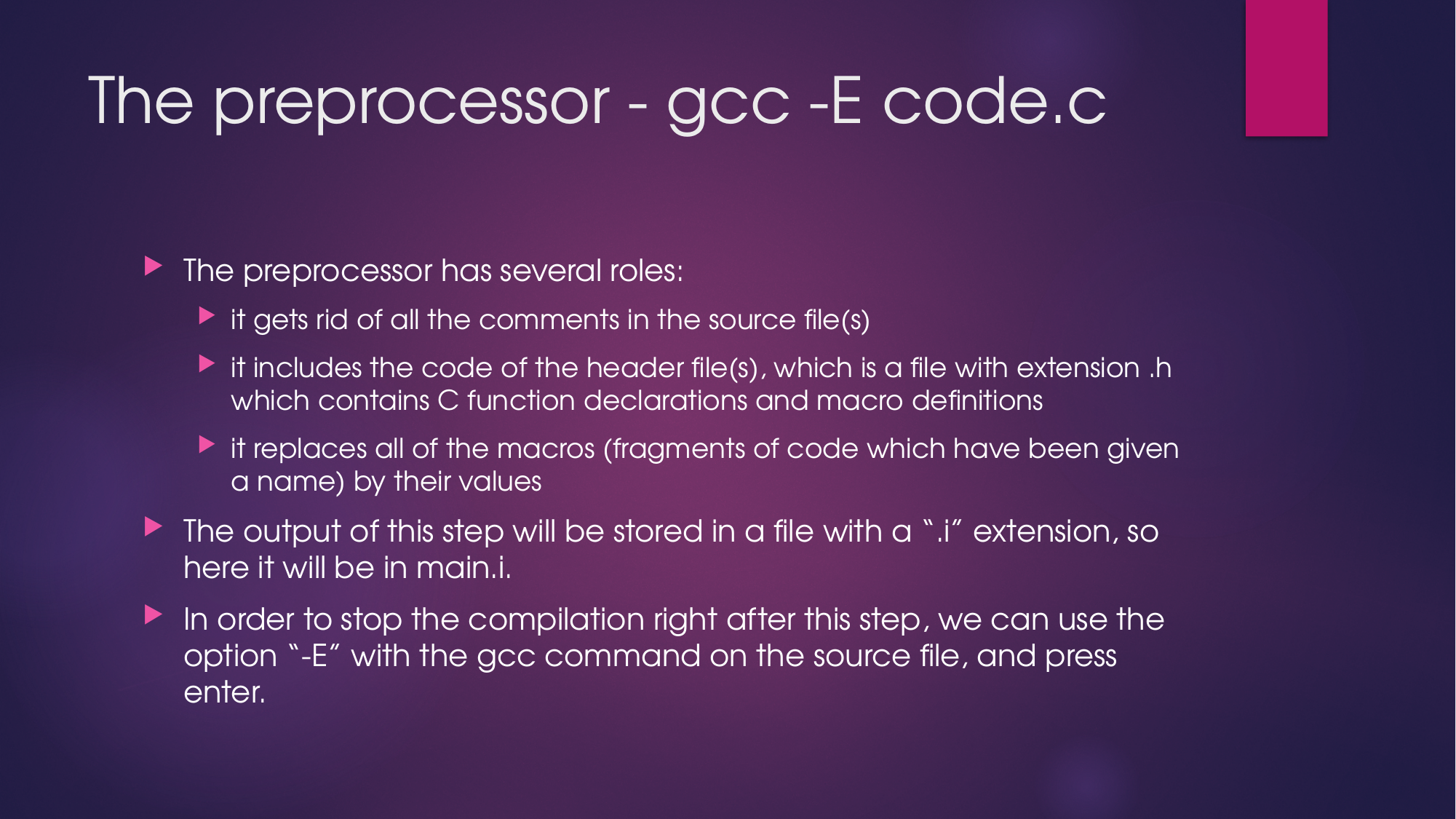

# The preprocessor - gcc -E code.c
The preprocessor has several roles:
it gets rid of all the comments in the source file(s)
it includes the code of the header file(s), which is a file with extension .h which contains C function declarations and macro definitions
it replaces all of the macros (fragments of code which have been given a name) by their values
The output of this step will be stored in a file with a “.i” extension, so here it will be in main.i.
In order to stop the compilation right after this step, we can use the option “-E” with the gcc command on the source file, and press enter.